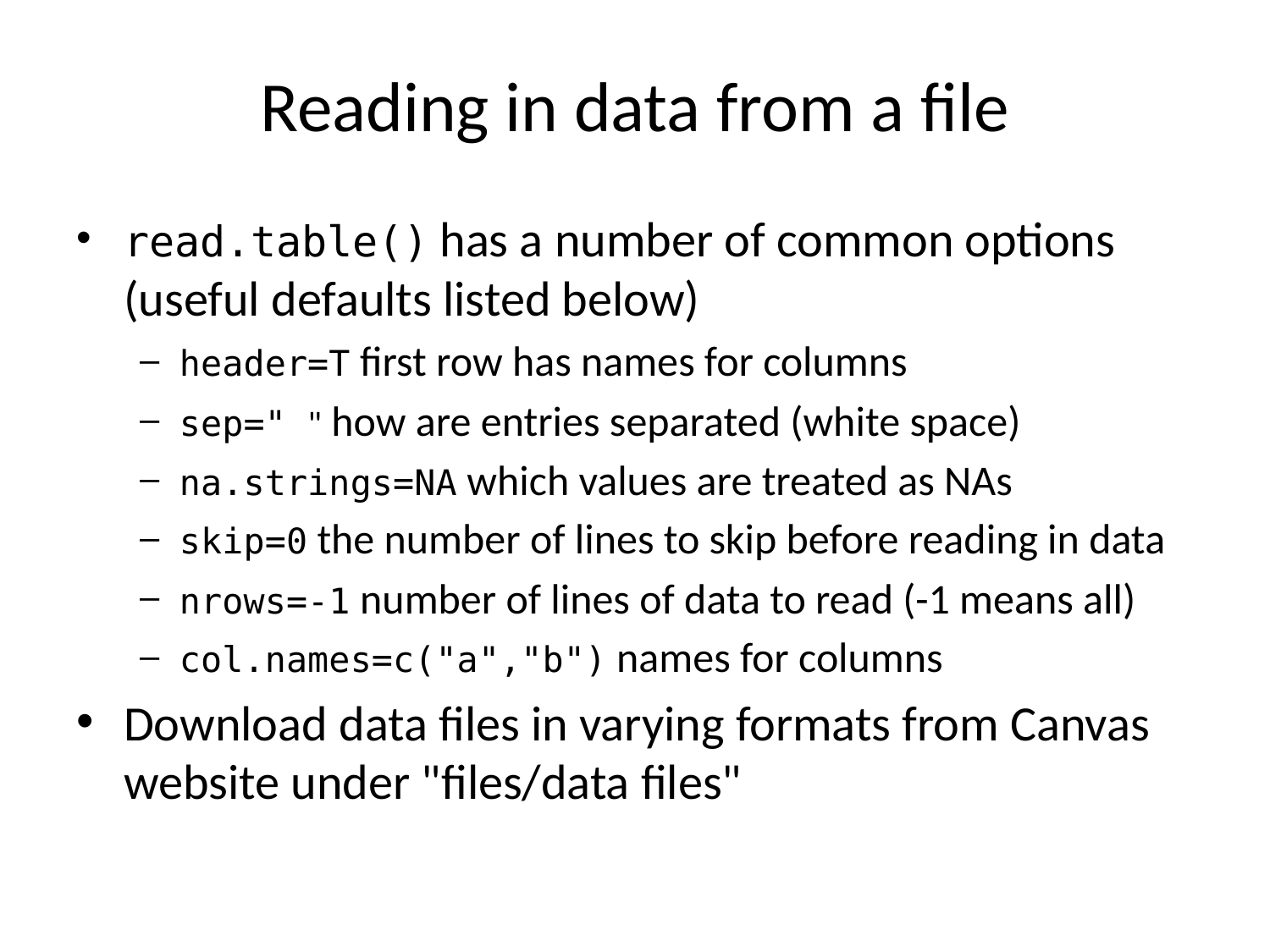

# Reading in data from a file
read.table() has a number of common options (useful defaults listed below)
header=T first row has names for columns
sep=" " how are entries separated (white space)
na.strings=NA which values are treated as NAs
skip=0 the number of lines to skip before reading in data
nrows=-1 number of lines of data to read (-1 means all)
col.names=c("a","b") names for columns
Download data files in varying formats from Canvas website under "files/data files"